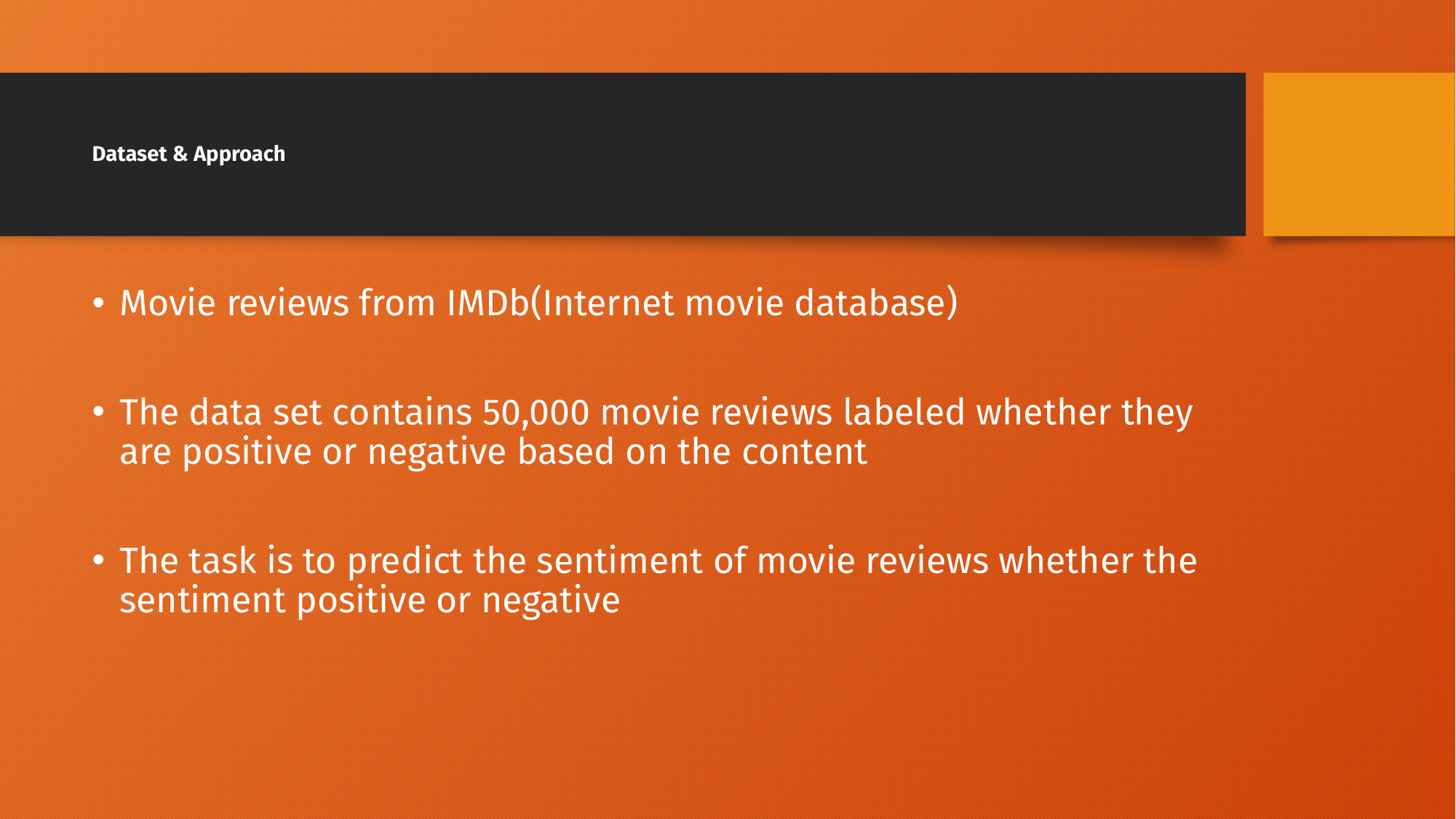

# Dataset & Approach
Movie reviews from IMDb(Internet movie database)

The data set contains 50,000 movie reviews labeled whether they are positive or negative based on the content

The task is to predict the sentiment of movie reviews whether the sentiment positive or negative